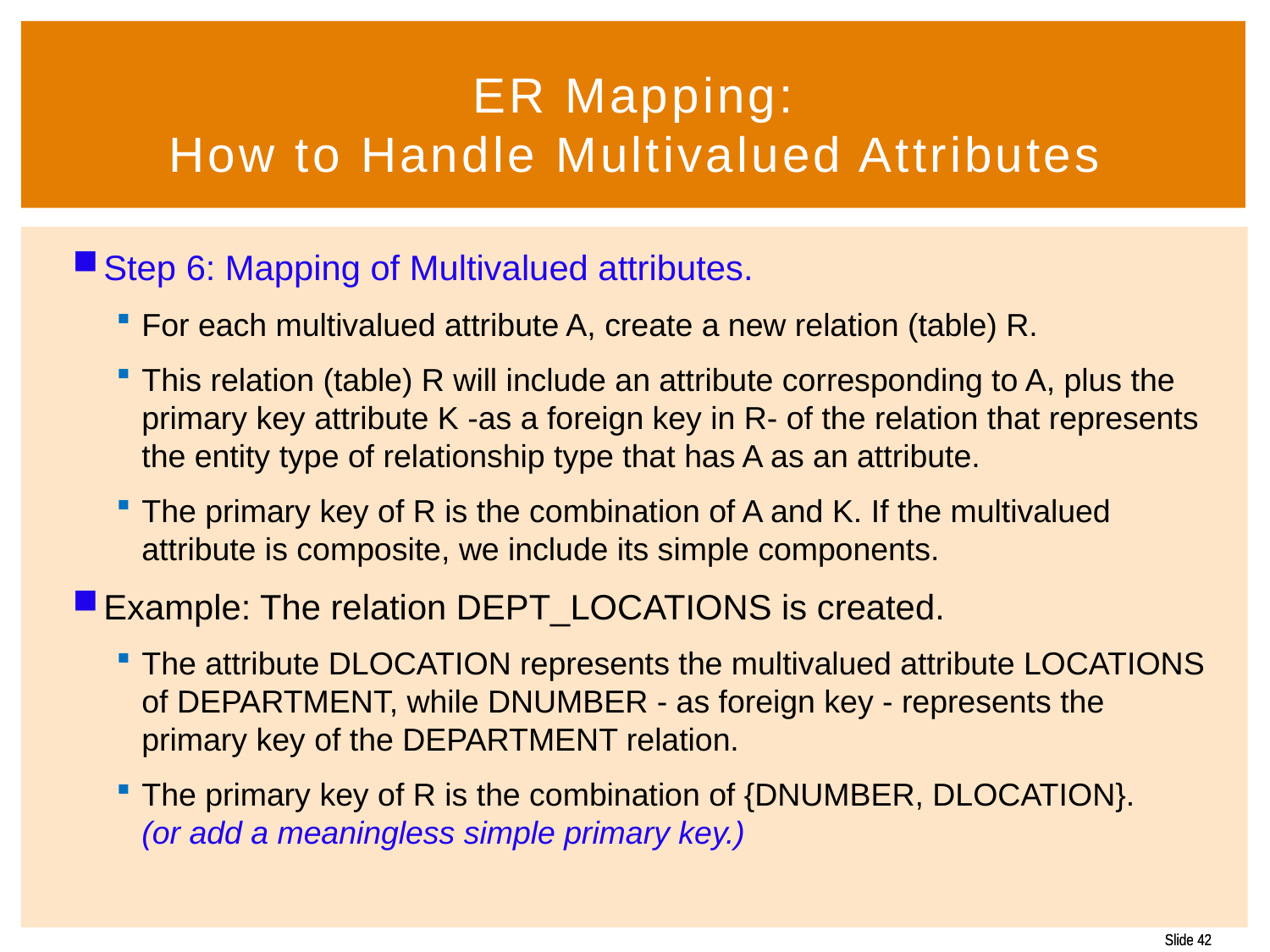

# ER Mapping: How to Handle Multivalued Attributes
Step 6: Mapping of Multivalued attributes.
For each multivalued attribute A, create a new relation (table) R.
This relation (table) R will include an attribute corresponding to A, plus the primary key attribute K -as a foreign key in R- of the relation that represents the entity type of relationship type that has A as an attribute.
The primary key of R is the combination of A and K. If the multivalued attribute is composite, we include its simple components.
Example: The relation DEPT_LOCATIONS is created.
The attribute DLOCATION represents the multivalued attribute LOCATIONS of DEPARTMENT, while DNUMBER - as foreign key - represents the primary key of the DEPARTMENT relation.
The primary key of R is the combination of {DNUMBER, DLOCATION}.
(or add a meaningless simple primary key.)